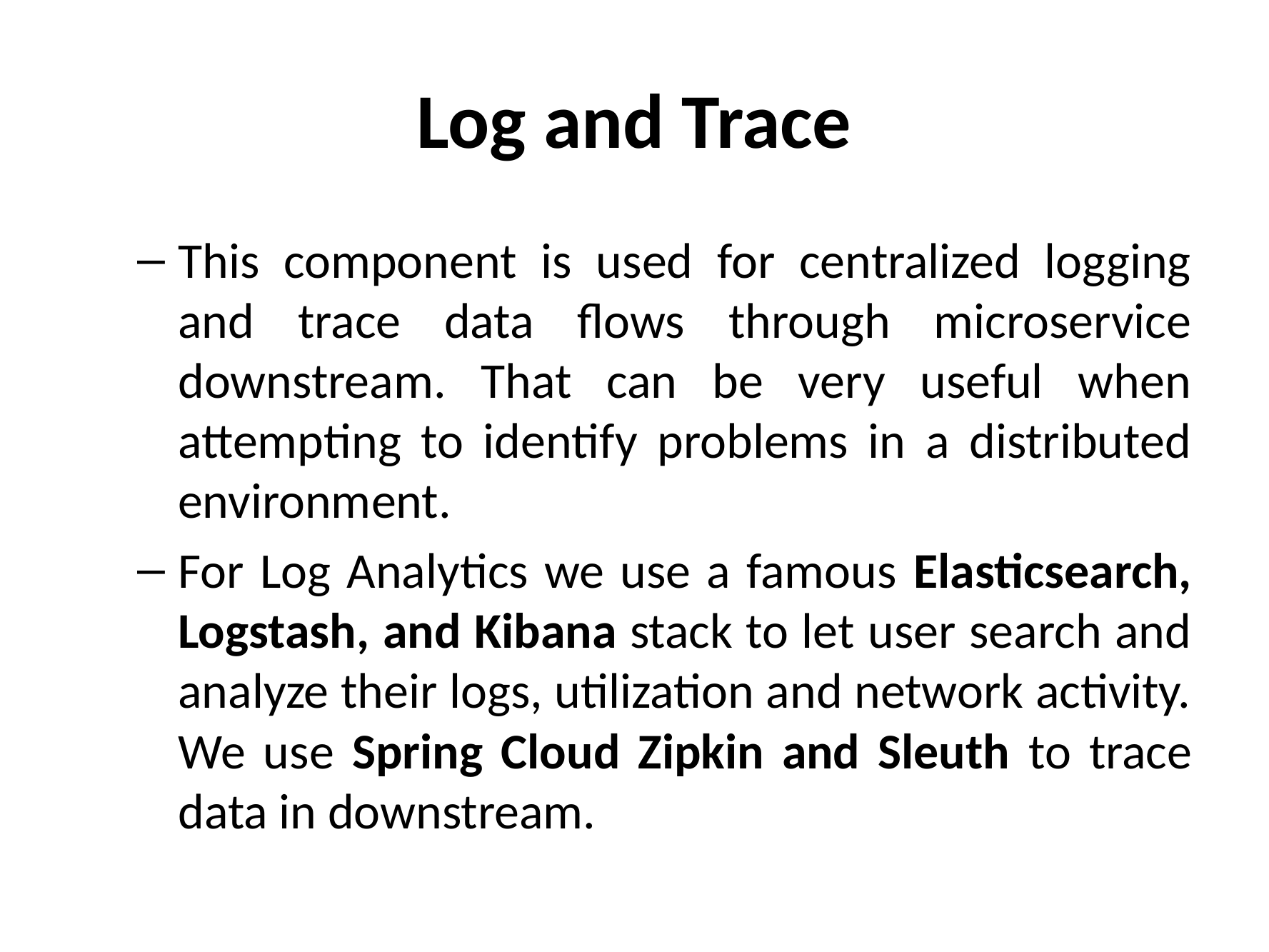

# Log and Trace
This component is used for centralized logging and trace data flows through microservice downstream. That can be very useful when attempting to identify problems in a distributed environment.
For Log Analytics we use a famous Elasticsearch, Logstash, and Kibana stack to let user search and analyze their logs, utilization and network activity. We use Spring Cloud Zipkin and Sleuth to trace data in downstream.